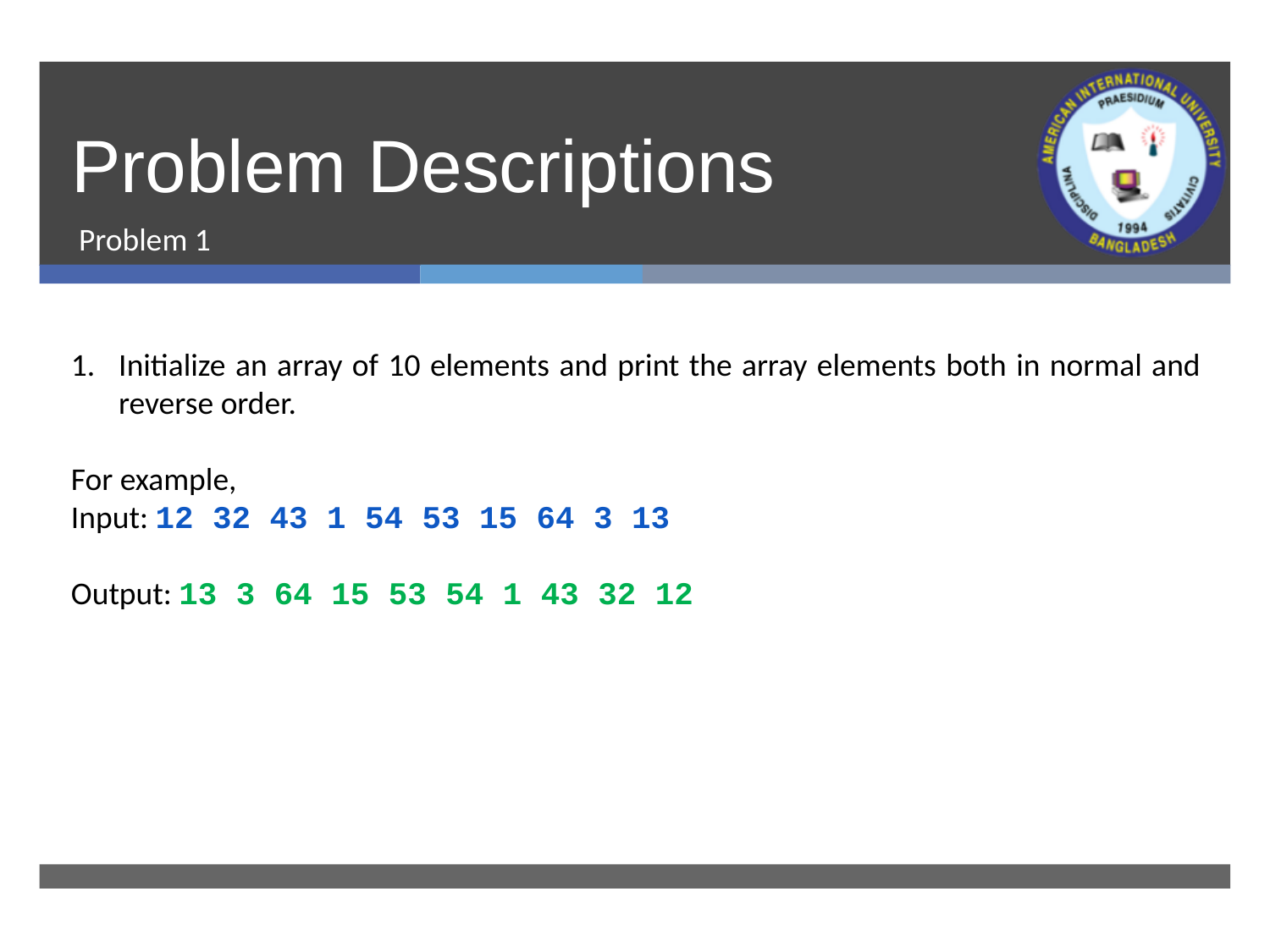

# Problem Descriptions
Problem 1
Initialize an array of 10 elements and print the array elements both in normal and reverse order.

For example,
Input: 12 32 43 1 54 53 15 64 3 13

Output: 13 3 64 15 53 54 1 43 32 12